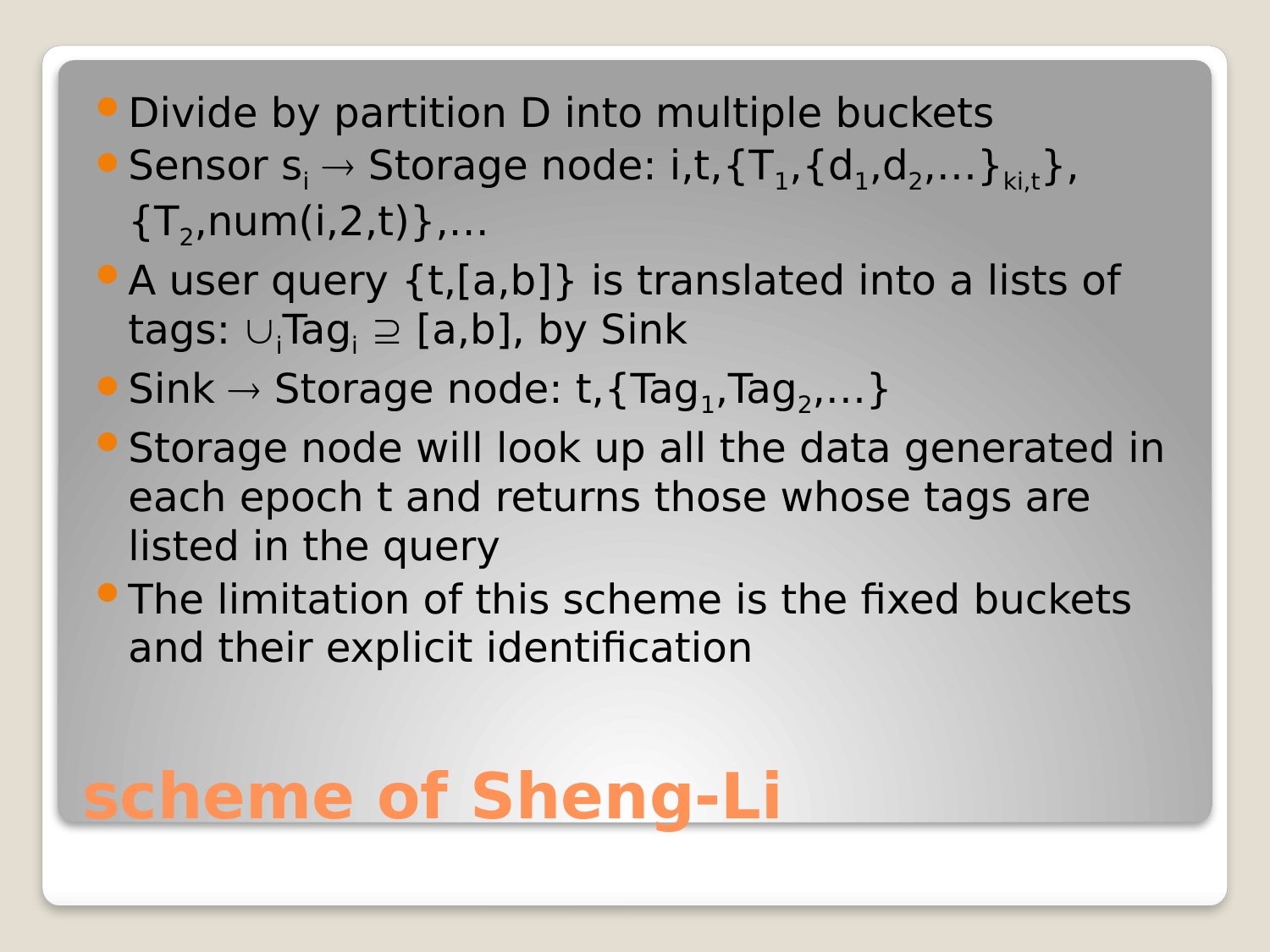

Divide by partition D into multiple buckets
Sensor si → Storage node: i,t,{T1,{d1,d2,…}ki,t},{T2,num(i,2,t)},…
A user query {t,[a,b]} is translated into a lists of tags: ∪iTagi ⊇ [a,b], by Sink
Sink → Storage node: t,{Tag1,Tag2,…}
Storage node will look up all the data generated in each epoch t and returns those whose tags are listed in the query
The limitation of this scheme is the fixed buckets and their explicit identification
# scheme of Sheng-Li